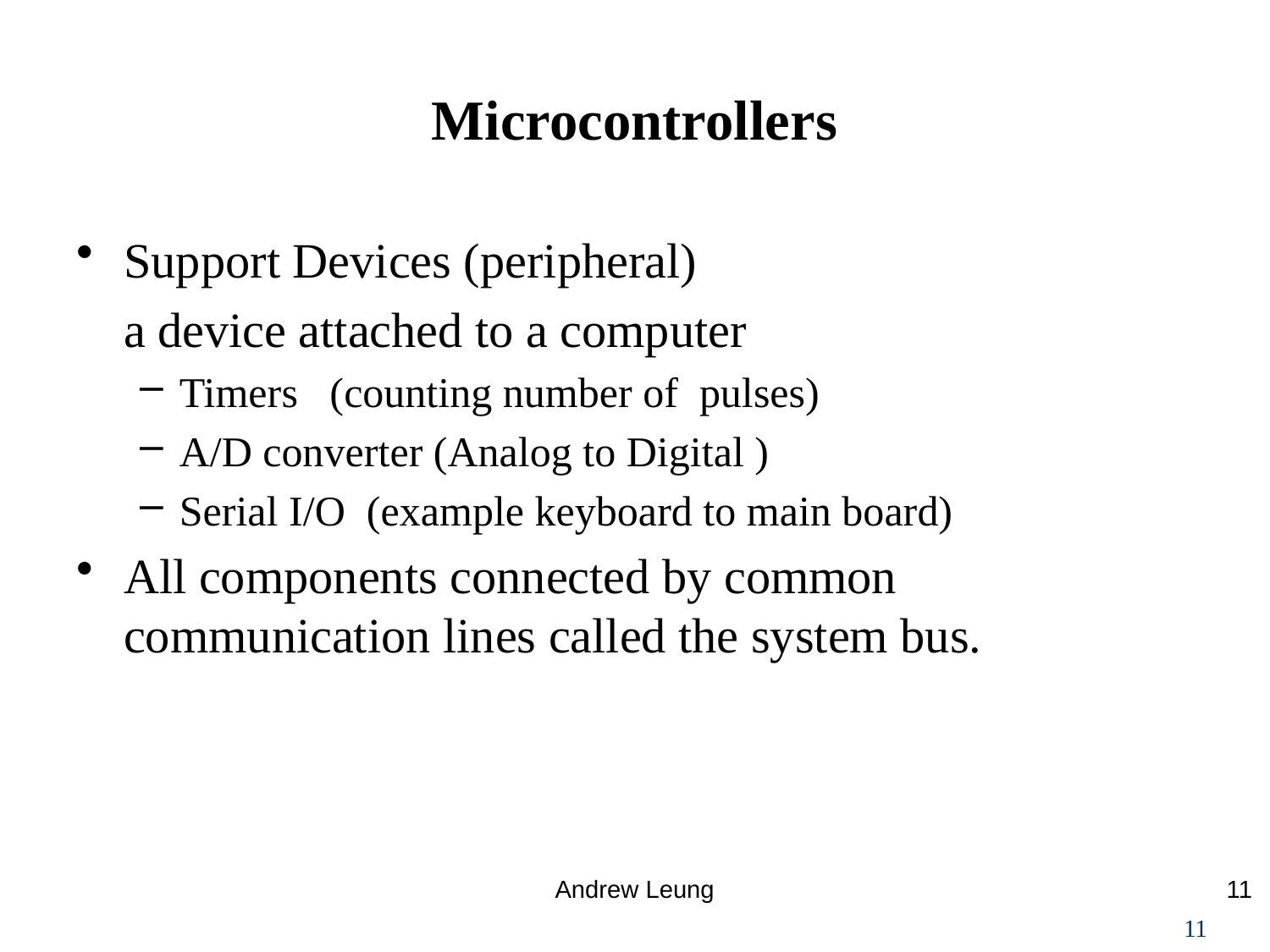

Microcontrollers
Support Devices (peripheral)
	a device attached to a computer
Timers   (counting number of  pulses)
A/D converter (Analog to Digital )
Serial I/O  (example keyboard to main board)
All components connected by common communication lines called the system bus.
Andrew Leung
11
11